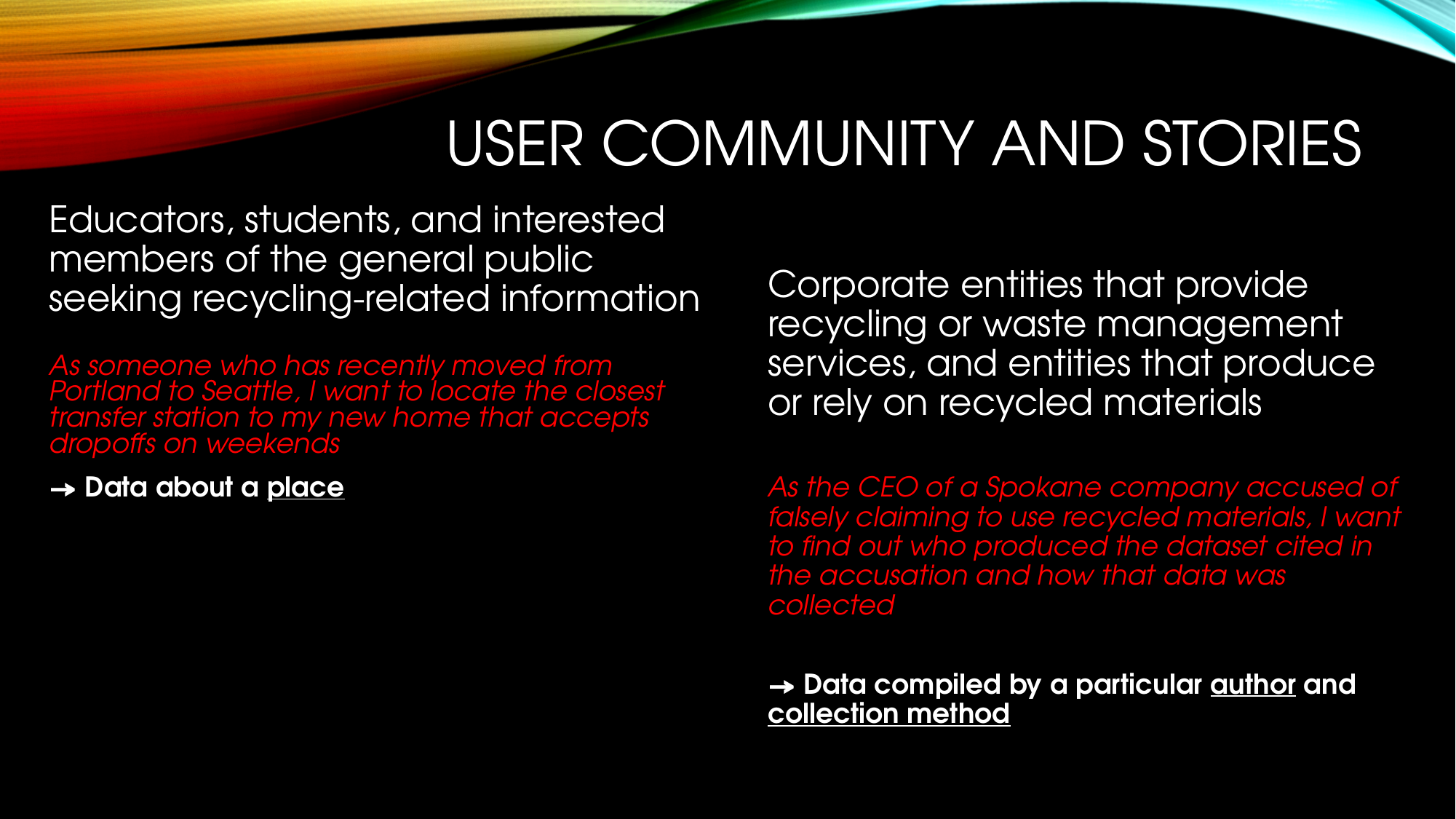

# USER COMMUNITY AND STORIES
Educators, students, and interested members of the general public seeking recycling-related information

As someone who has recently moved from Portland to Seattle, I want to locate the closest transfer station to my new home that accepts dropoffs on weekends

→ Data about a place

Corporate entities that provide recycling or waste management services, and entities that produce or rely on recycled materials

As the CEO of a Spokane company accused of falsely claiming to use recycled materials, I want to find out who produced the dataset cited in the accusation and how that data was collected

→ Data compiled by a particular author and collection method